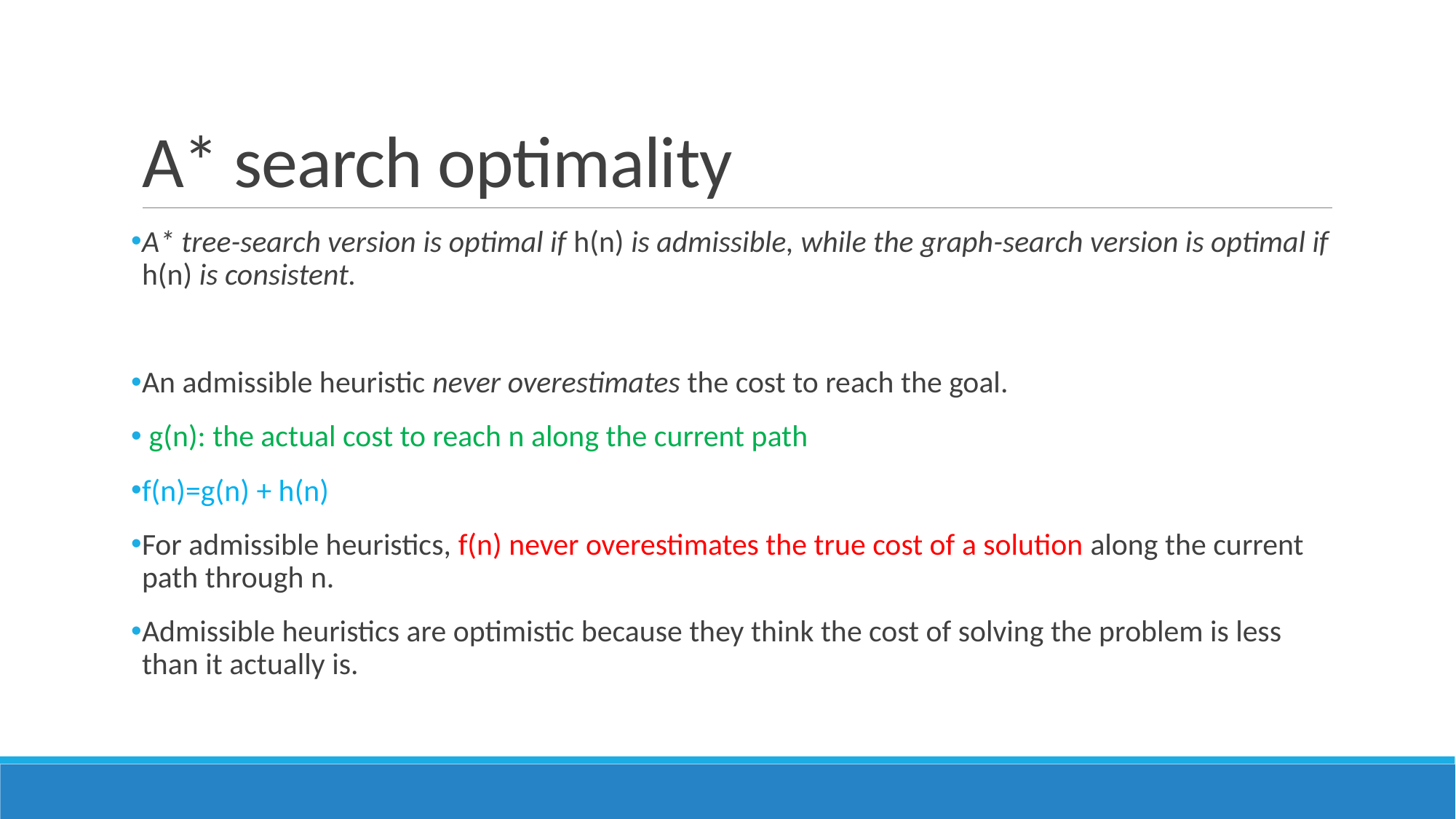

# A* search optimality
A* tree-search version is optimal if h(n) is admissible, while the graph-search version is optimal if h(n) is consistent.

An admissible heuristic never overestimates the cost to reach the goal.
 g(n): the actual cost to reach n along the current path
f(n)=g(n) + h(n)
For admissible heuristics, f(n) never overestimates the true cost of a solution along the current path through n.
Admissible heuristics are optimistic because they think the cost of solving the problem is less than it actually is.